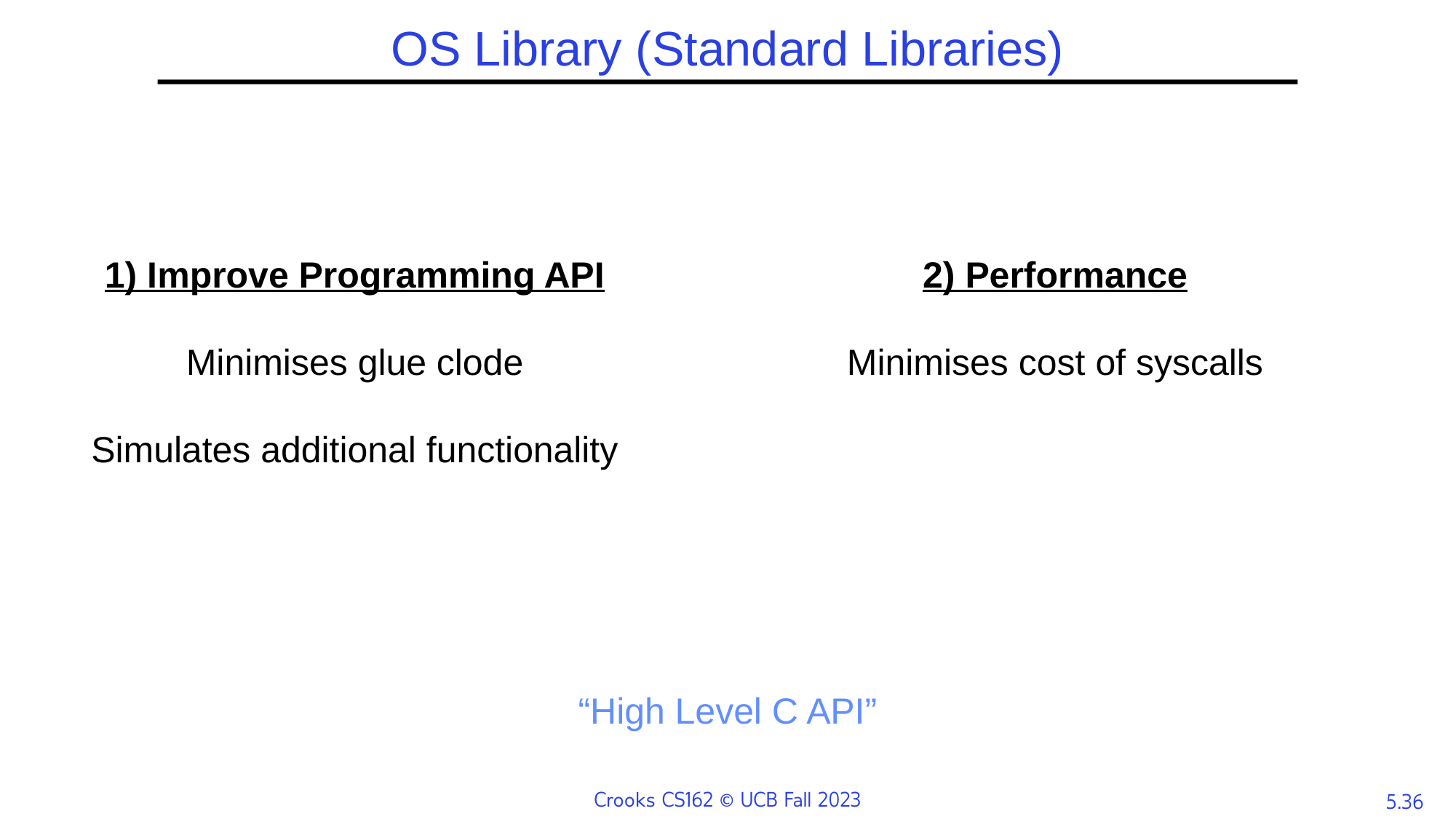

# OS Library (Standard Libraries)
1) Improve Programming API

Minimises glue clode

Simulates additional functionality
2) Performance

Minimises cost of syscalls
“High Level C API”